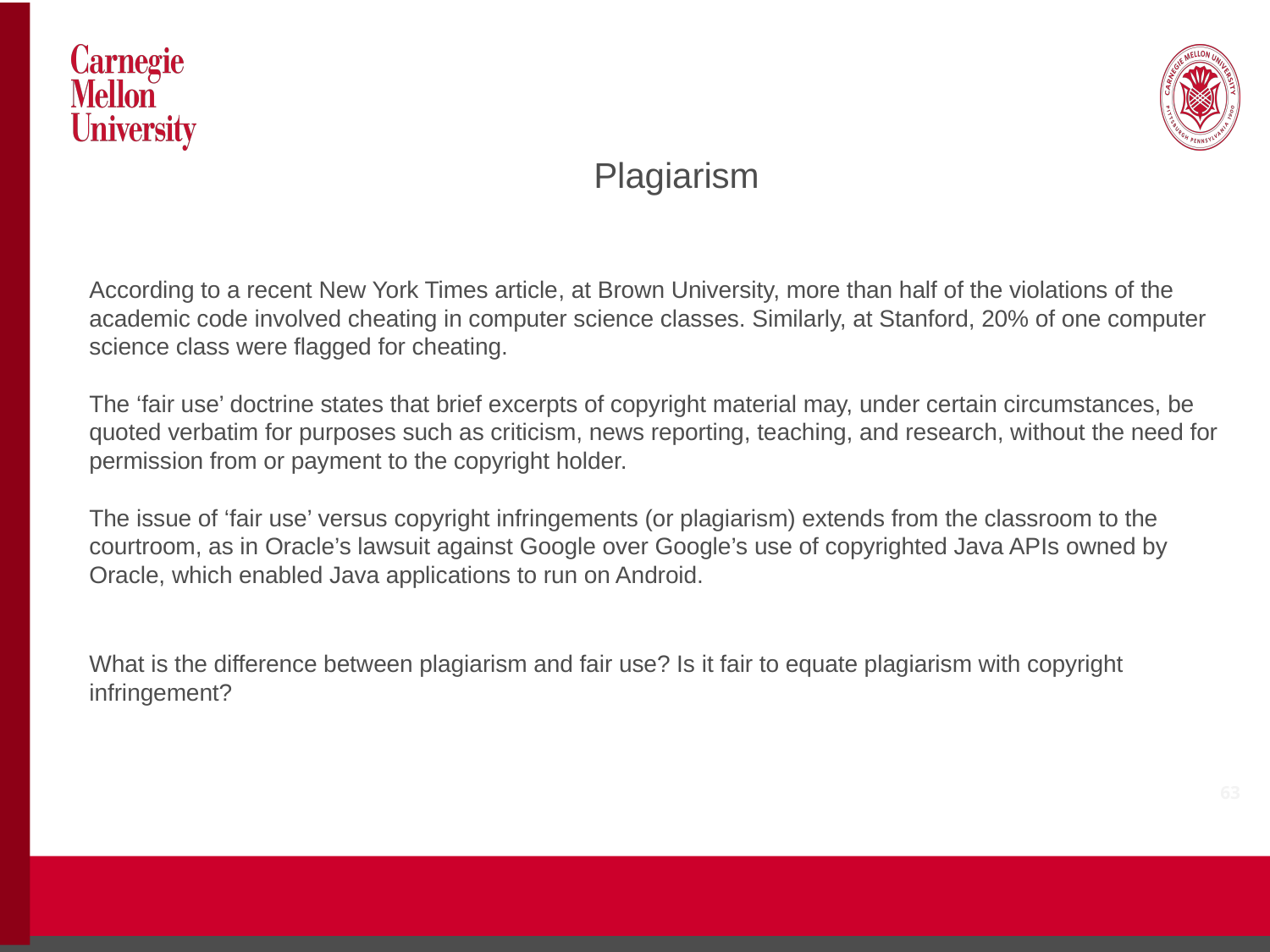

# Plagiarism
According to a recent New York Times article, at Brown University, more than half of the violations of the academic code involved cheating in computer science classes. Similarly, at Stanford, 20% of one computer science class were flagged for cheating.

The ‘fair use’ doctrine states that brief excerpts of copyright material may, under certain circumstances, be quoted verbatim for purposes such as criticism, news reporting, teaching, and research, without the need for permission from or payment to the copyright holder.

The issue of ‘fair use’ versus copyright infringements (or plagiarism) extends from the classroom to the courtroom, as in Oracle’s lawsuit against Google over Google’s use of copyrighted Java APIs owned by Oracle, which enabled Java applications to run on Android.

What is the difference between plagiarism and fair use? Is it fair to equate plagiarism with copyright infringement?

63